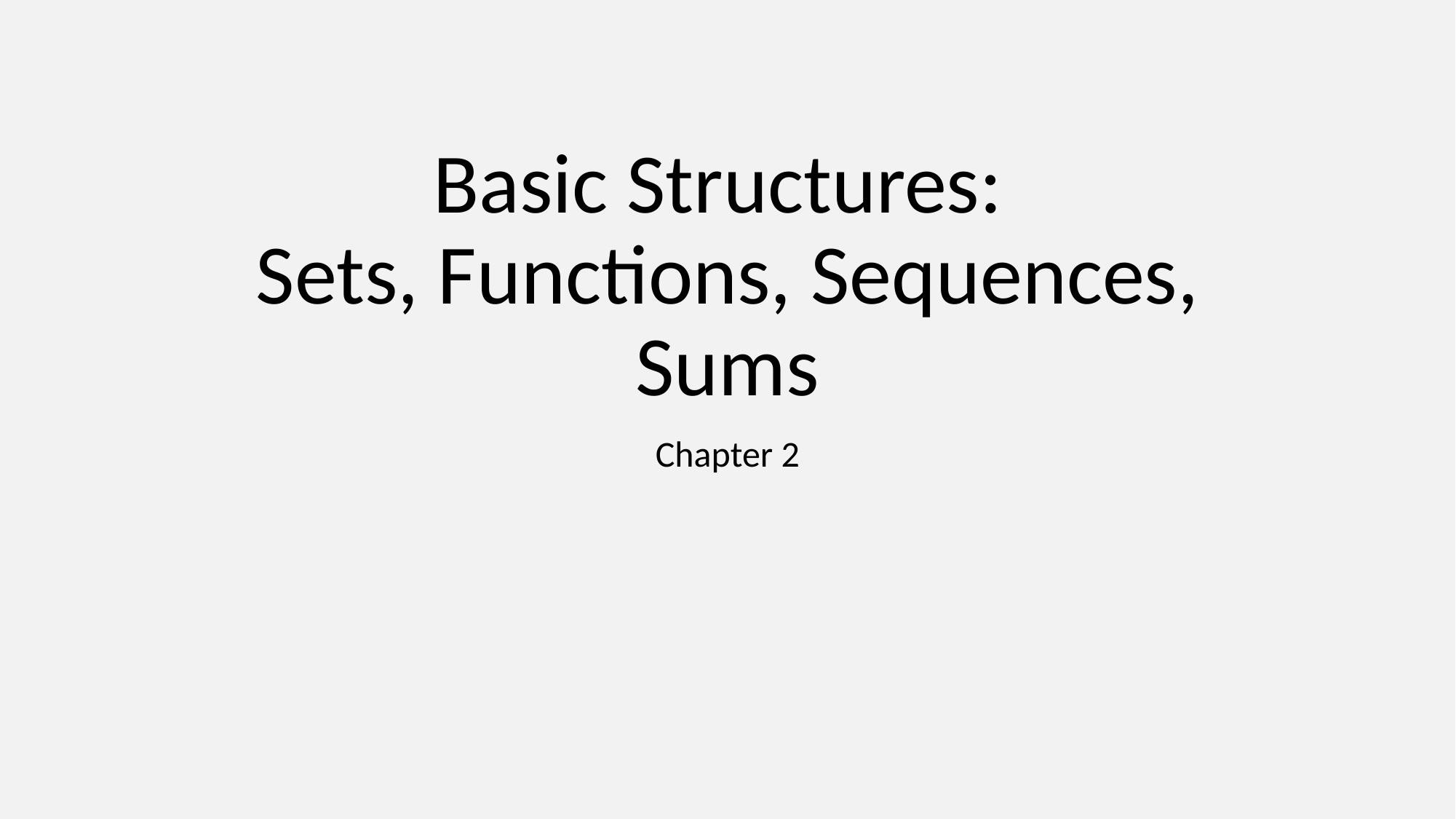

# Basic Structures: Sets, Functions, Sequences, Sums
Chapter 2